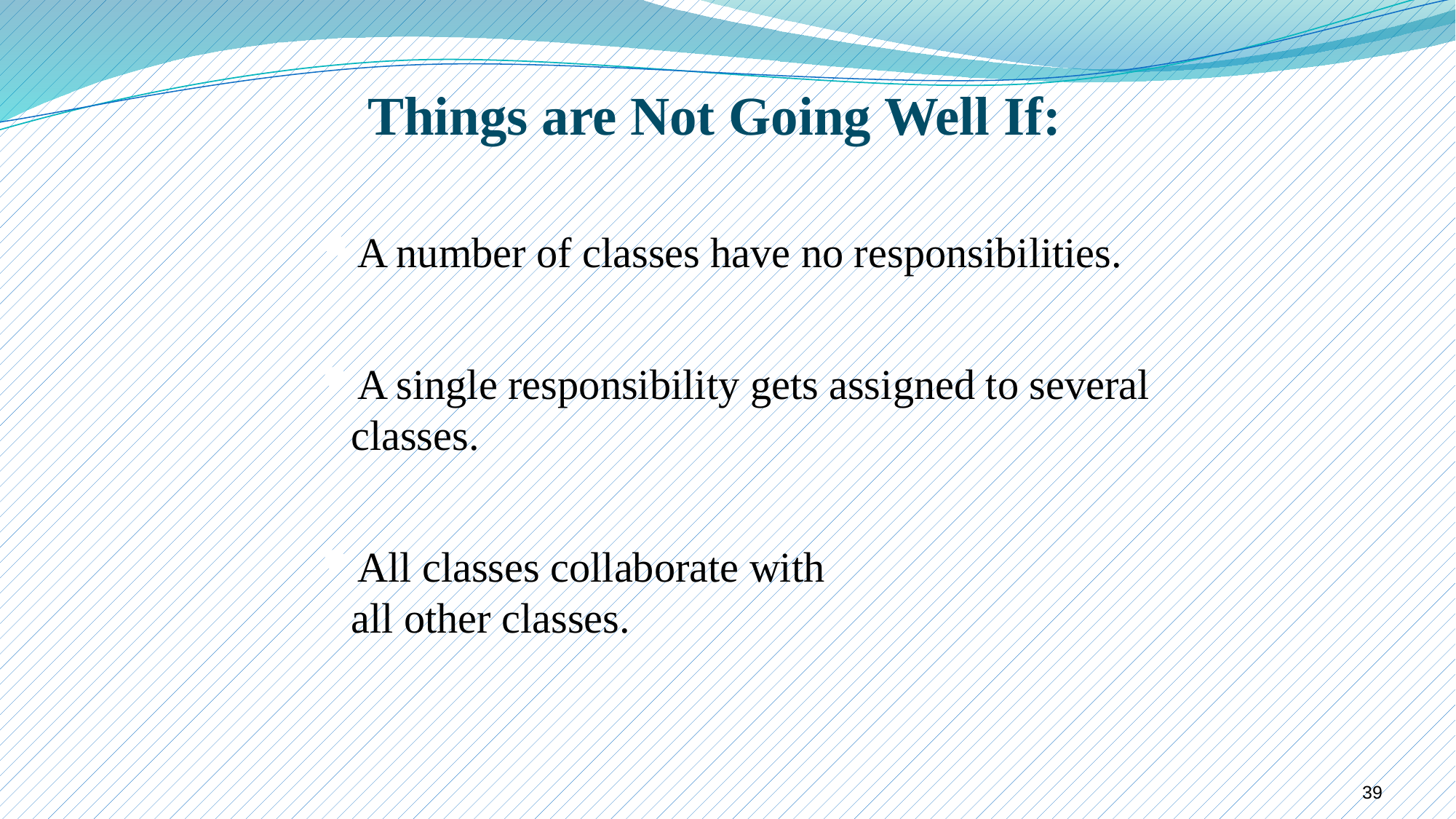

Things are Not Going Well If:
A number of classes have no responsibilities.

A single responsibility gets assigned to several classes.

All classes collaborate with
all other classes.
39